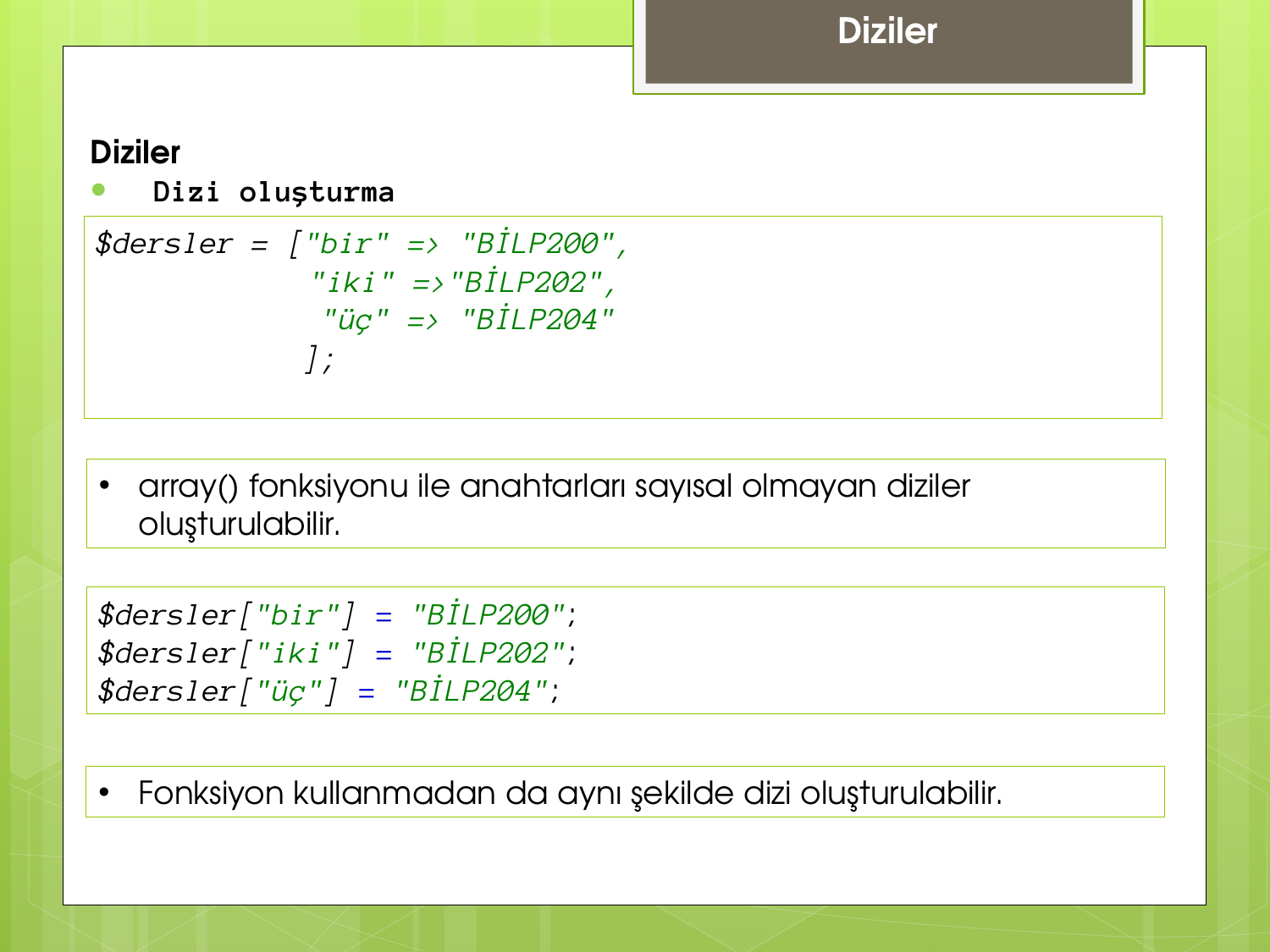

Diziler
Diziler
Dizi oluşturma
$dersler = ["bir" => "BİLP200",
	     "iki" =>"BİLP202",
             "üç" => "BİLP204"
            ];
array() fonksiyonu ile anahtarları sayısal olmayan diziler oluşturulabilir.
$dersler["bir"] = "BİLP200";
$dersler["iki"] = "BİLP202";
$dersler["üç"] = "BİLP204";
Fonksiyon kullanmadan da aynı şekilde dizi oluşturulabilir.